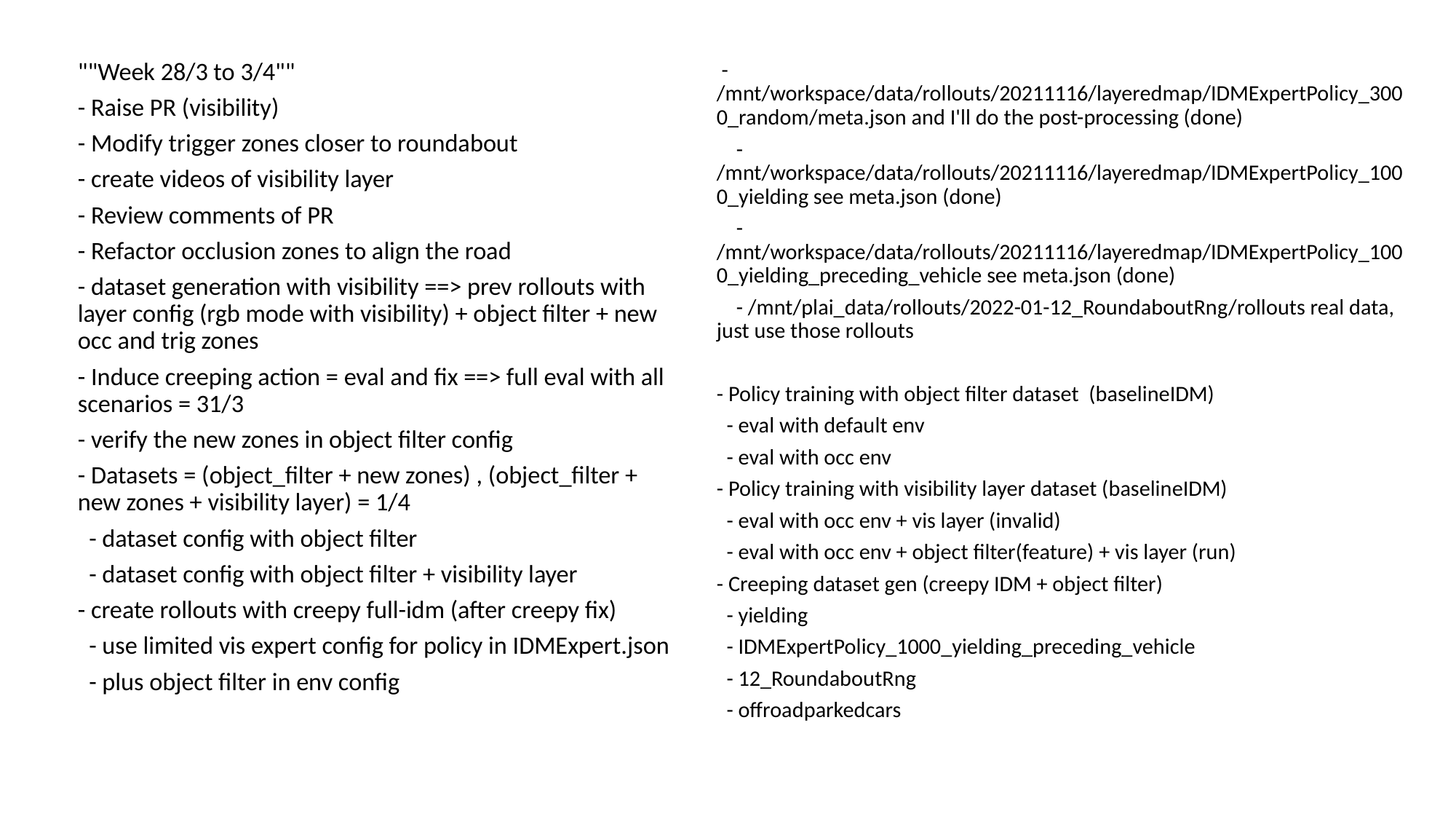

""Week 28/3 to 3/4""
- Raise PR (visibility)
- Modify trigger zones closer to roundabout
- create videos of visibility layer
- Review comments of PR
- Refactor occlusion zones to align the road
- dataset generation with visibility ==> prev rollouts with layer config (rgb mode with visibility) + object filter + new occ and trig zones
- Induce creeping action = eval and fix ==> full eval with all scenarios = 31/3
- verify the new zones in object filter config
- Datasets = (object_filter + new zones) , (object_filter + new zones + visibility layer) = 1/4
  - dataset config with object filter
  - dataset config with object filter + visibility layer
- create rollouts with creepy full-idm (after creepy fix)
  - use limited vis expert config for policy in IDMExpert.json
  - plus object filter in env config

 - /mnt/workspace/data/rollouts/20211116/layeredmap/IDMExpertPolicy_3000_random/meta.json and I'll do the post-processing (done)
    - /mnt/workspace/data/rollouts/20211116/layeredmap/IDMExpertPolicy_1000_yielding see meta.json (done)
    - /mnt/workspace/data/rollouts/20211116/layeredmap/IDMExpertPolicy_1000_yielding_preceding_vehicle see meta.json (done)
    - /mnt/plai_data/rollouts/2022-01-12_RoundaboutRng/rollouts real data, just use those rollouts

- Policy training with object filter dataset  (baselineIDM)
  - eval with default env
  - eval with occ env
- Policy training with visibility layer dataset (baselineIDM)
  - eval with occ env + vis layer (invalid)
  - eval with occ env + object filter(feature) + vis layer (run)
- Creeping dataset gen (creepy IDM + object filter)
  - yielding
  - IDMExpertPolicy_1000_yielding_preceding_vehicle
  - 12_RoundaboutRng
  - offroadparkedcars